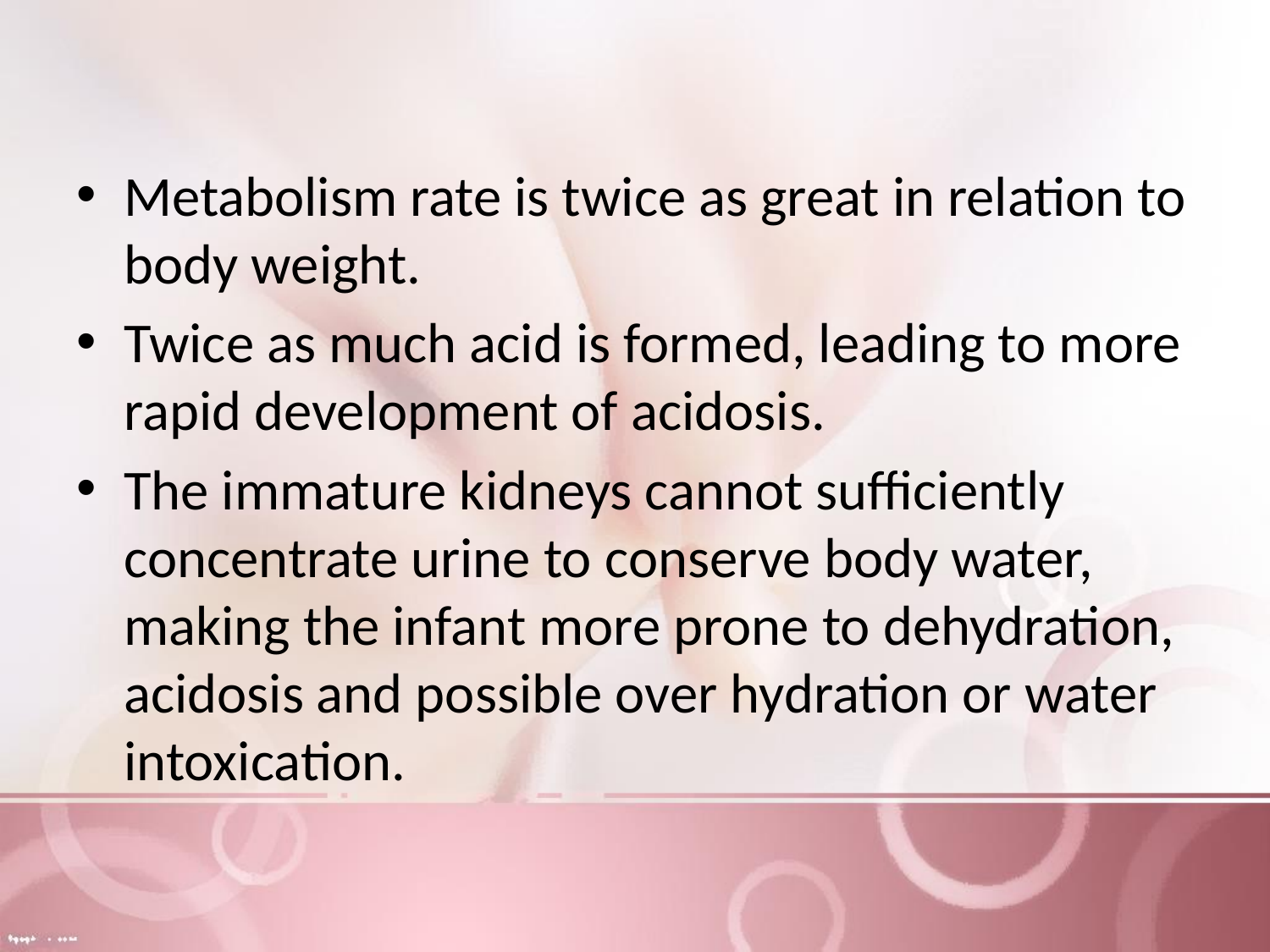

Metabolism rate is twice as great in relation to body weight.
Twice as much acid is formed, leading to more rapid development of acidosis.
The immature kidneys cannot sufficiently concentrate urine to conserve body water, making the infant more prone to dehydration, acidosis and possible over hydration or water intoxication.